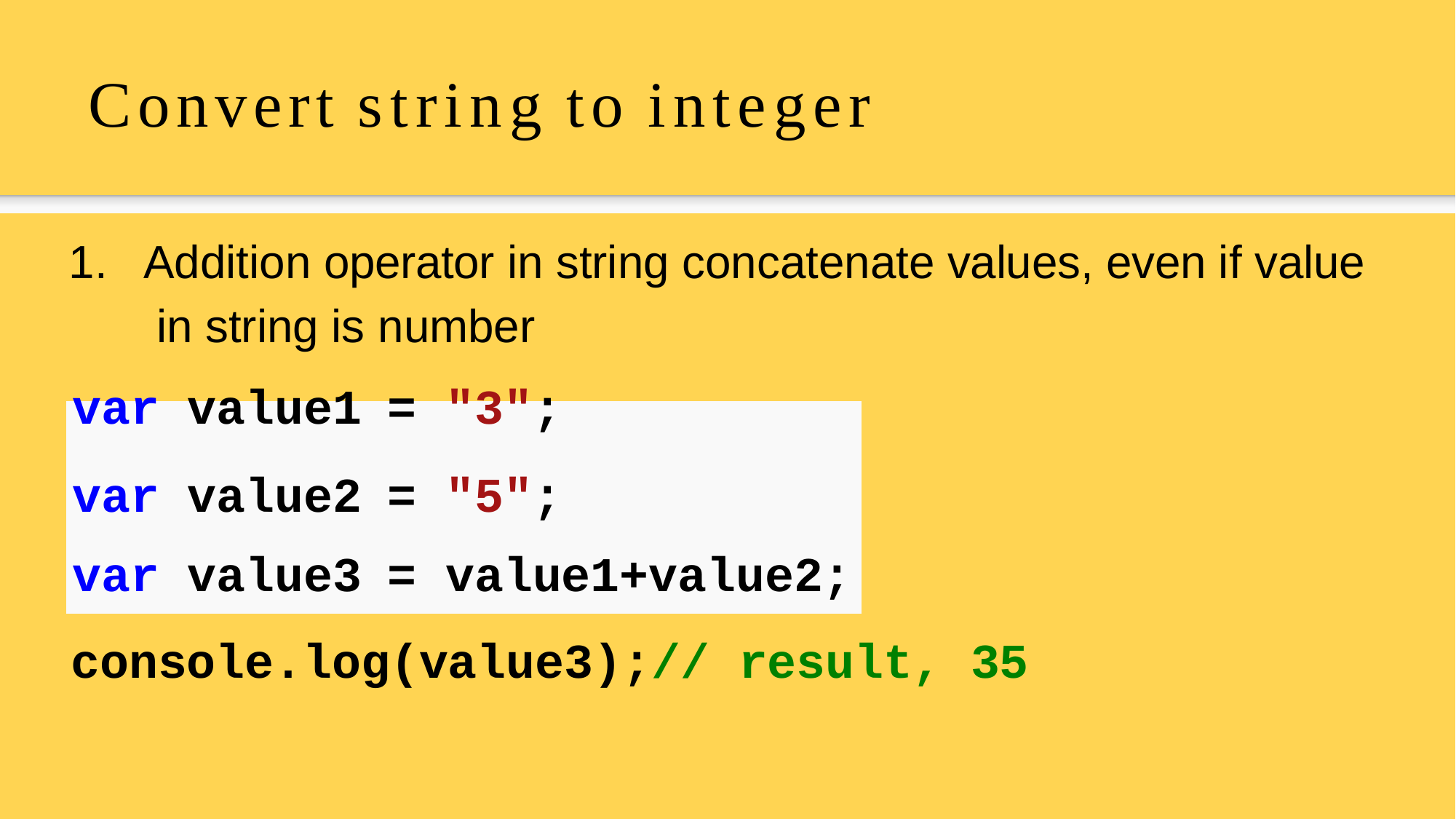

# Convert string to integer

1.	Addition operator in string concatenate values, even if value  in string is number
| var | value1 | = | "3"; |
| --- | --- | --- | --- |
| var | value2 | = | "5"; |
| var | value3 | = | value1+value2; |
console.log(value3);// result, 35